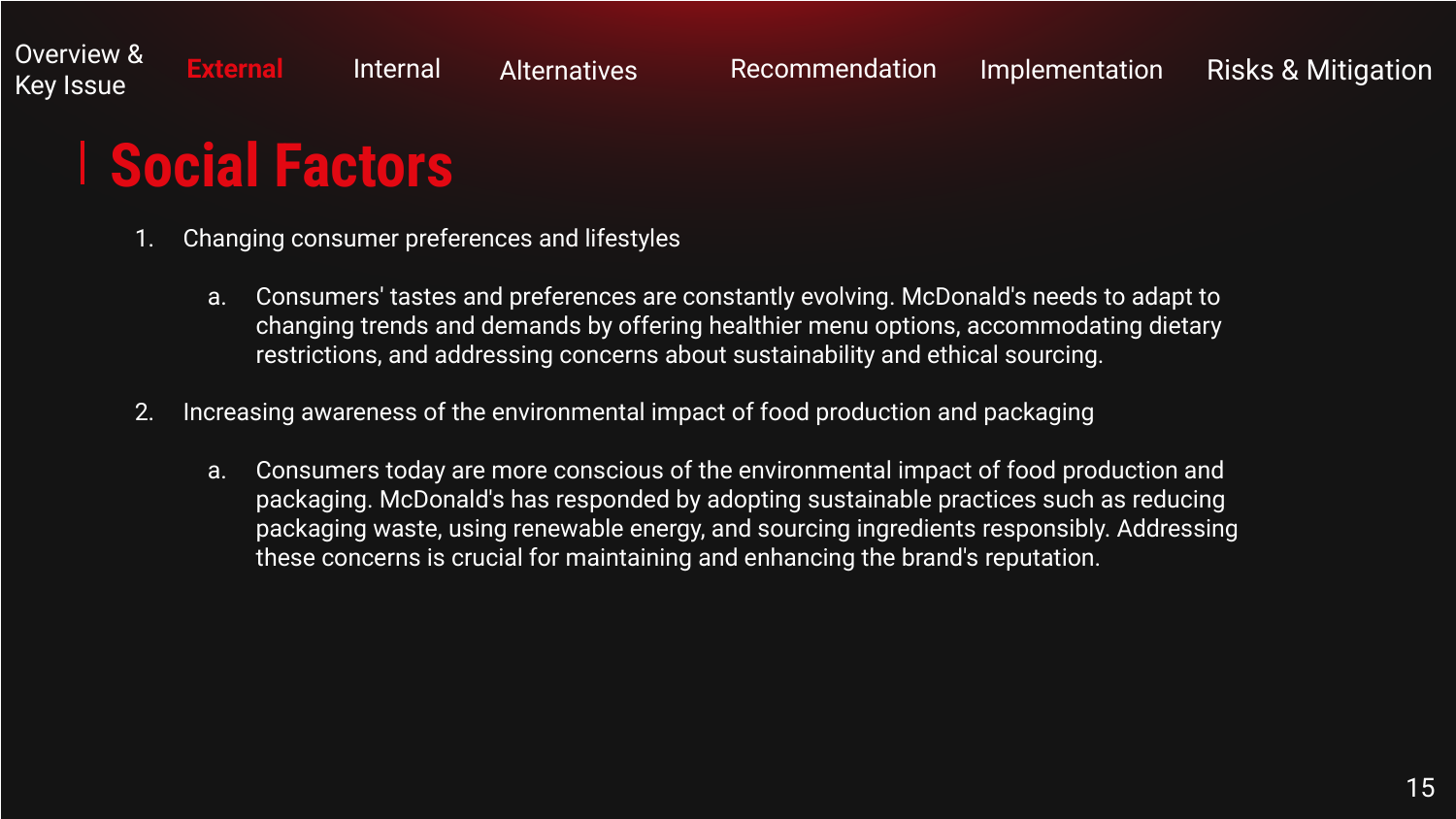

Risks & Mitigation
  External
Internal
Recommendation

Overview & Key Issue

Alternatives
Implementation
# Social Factors
Changing consumer preferences and lifestyles

Consumers' tastes and preferences are constantly evolving. McDonald's needs to adapt to changing trends and demands by offering healthier menu options, accommodating dietary restrictions, and addressing concerns about sustainability and ethical sourcing.

Increasing awareness of the environmental impact of food production and packaging

Consumers today are more conscious of the environmental impact of food production and packaging. McDonald's has responded by adopting sustainable practices such as reducing packaging waste, using renewable energy, and sourcing ingredients responsibly. Addressing these concerns is crucial for maintaining and enhancing the brand's reputation.

15